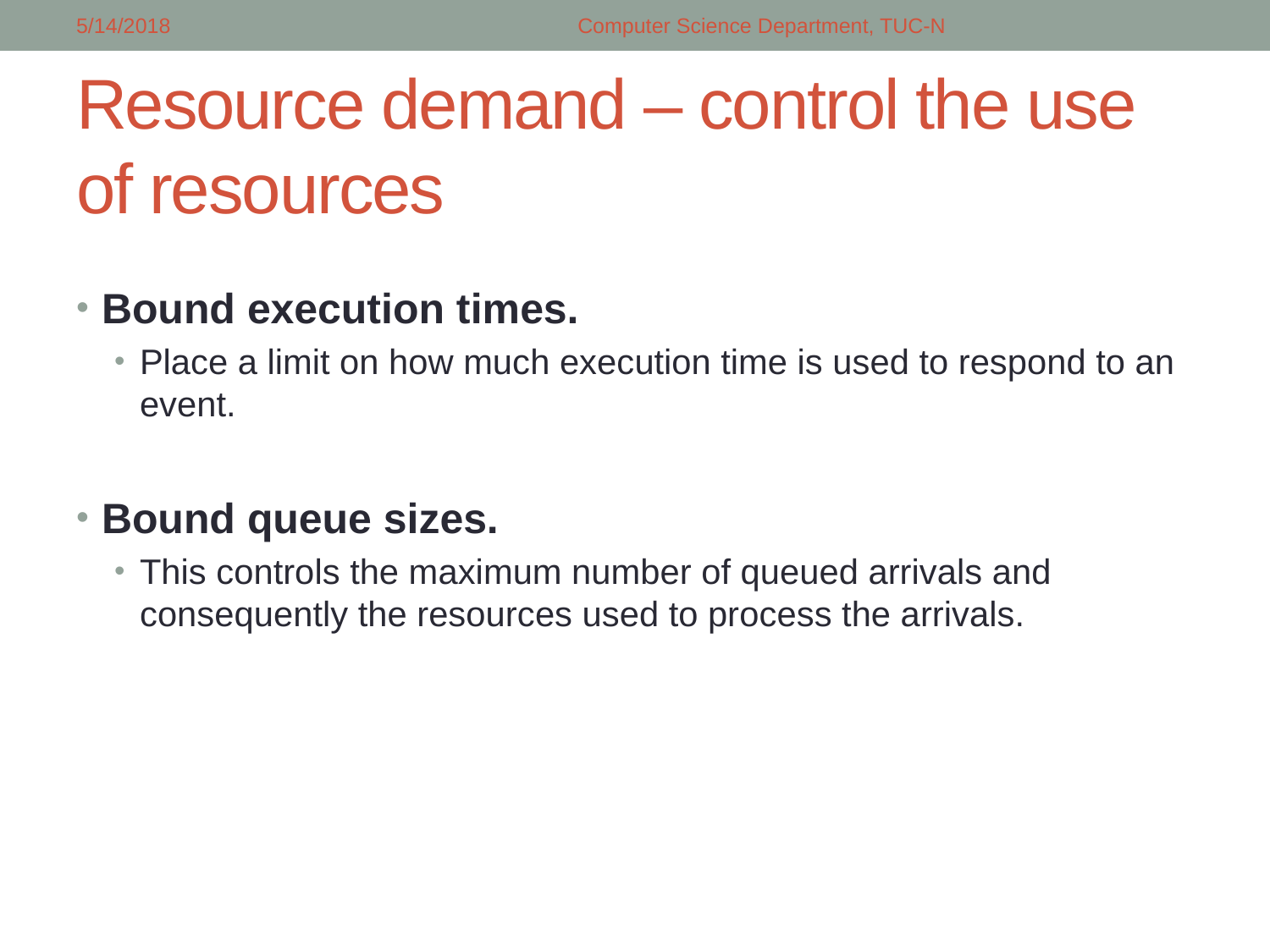

5/14/2018
Computer Science Department, TUC-N
# Resource demand – control the use of resources
Bound execution times.
Place a limit on how much execution time is used to respond to an event.

Bound queue sizes.
This controls the maximum number of queued arrivals and consequently the resources used to process the arrivals.